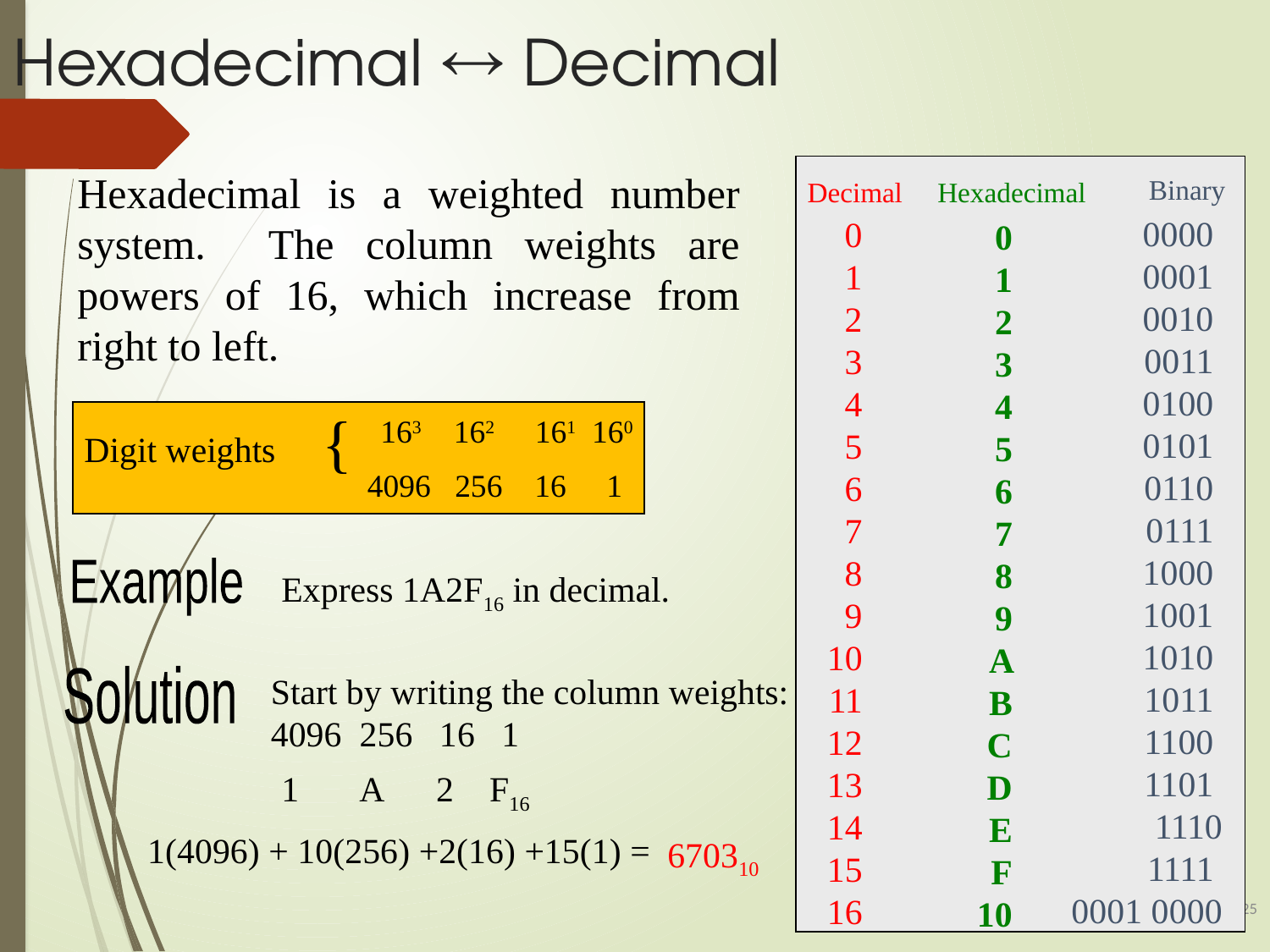

# Hexadecimal ↔ Decimal

Hexadecimal is a weighted number system.  The column weights are powers of 16, which increase from right to left.
Binary
Decimal
Hexadecimal
0000
0001
0010
0011
0100
0101
0110
0111
1000
1001
1010
1011
1100
1101
1110
1111
0001 0000
0 1 2 3 4 5 6 7 8 9 10 11 12 13 1415
16
0 1 2 3 4 5 6 7 8 9 A B C D E F
10
{

163    162     161  160
Digit weights
4096   256    16     1
Example
Express 1A2F16 in decimal.
Start by writing the column weights:
4096  256   16   1
Solution
1       A      2    F16
1(4096) + 10(256) +2(16) +15(1) =
670310
25